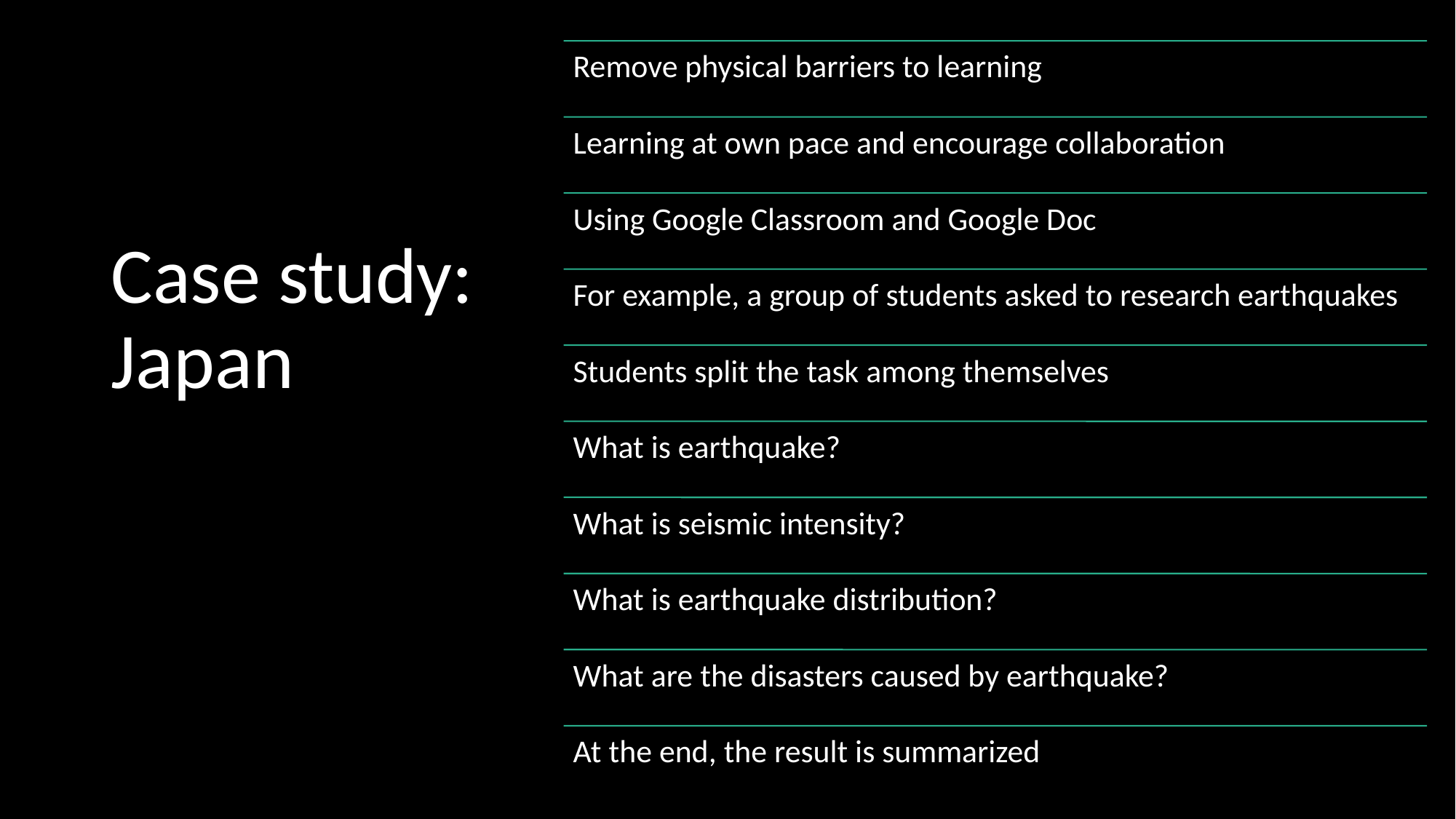

Remove physical barriers to learning
Learning at own pace and encourage collaboration
Using Google Classroom and Google Doc
For example, a group of students asked to research earthquakes
Students split the task among themselves
What is earthquake?
What is seismic intensity?
What is earthquake distribution?
What are the disasters caused by earthquake?
At the end, the result is summarized
# Case study:  Japan